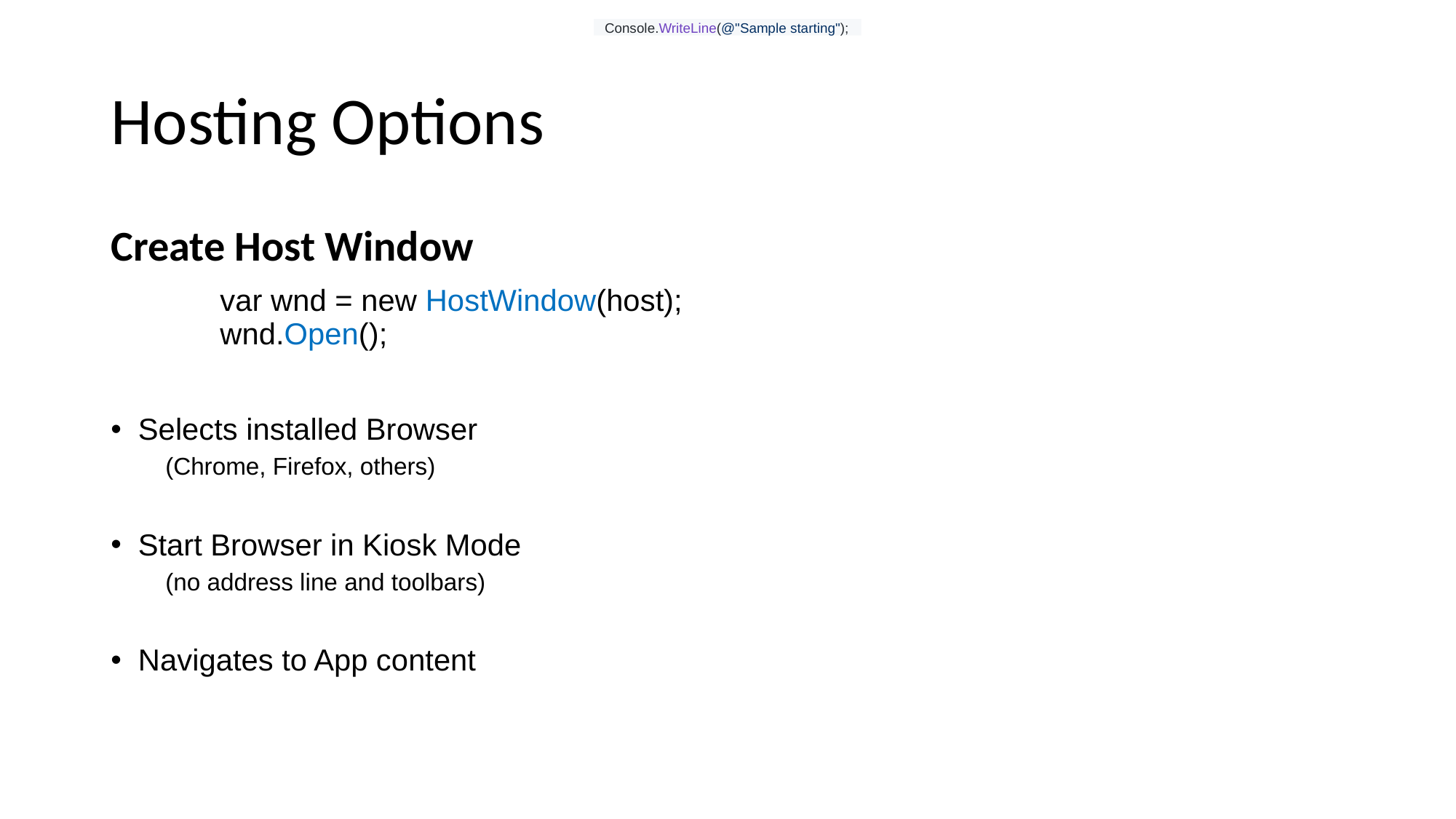

Console.WriteLine(@"Sample starting");
# Hosting Options
Create Host Window
	var wnd = new HostWindow(host);
	wnd.Open();

Selects installed Browser
(Chrome, Firefox, others)

Start Browser in Kiosk Mode
(no address line and toolbars)

Navigates to App content